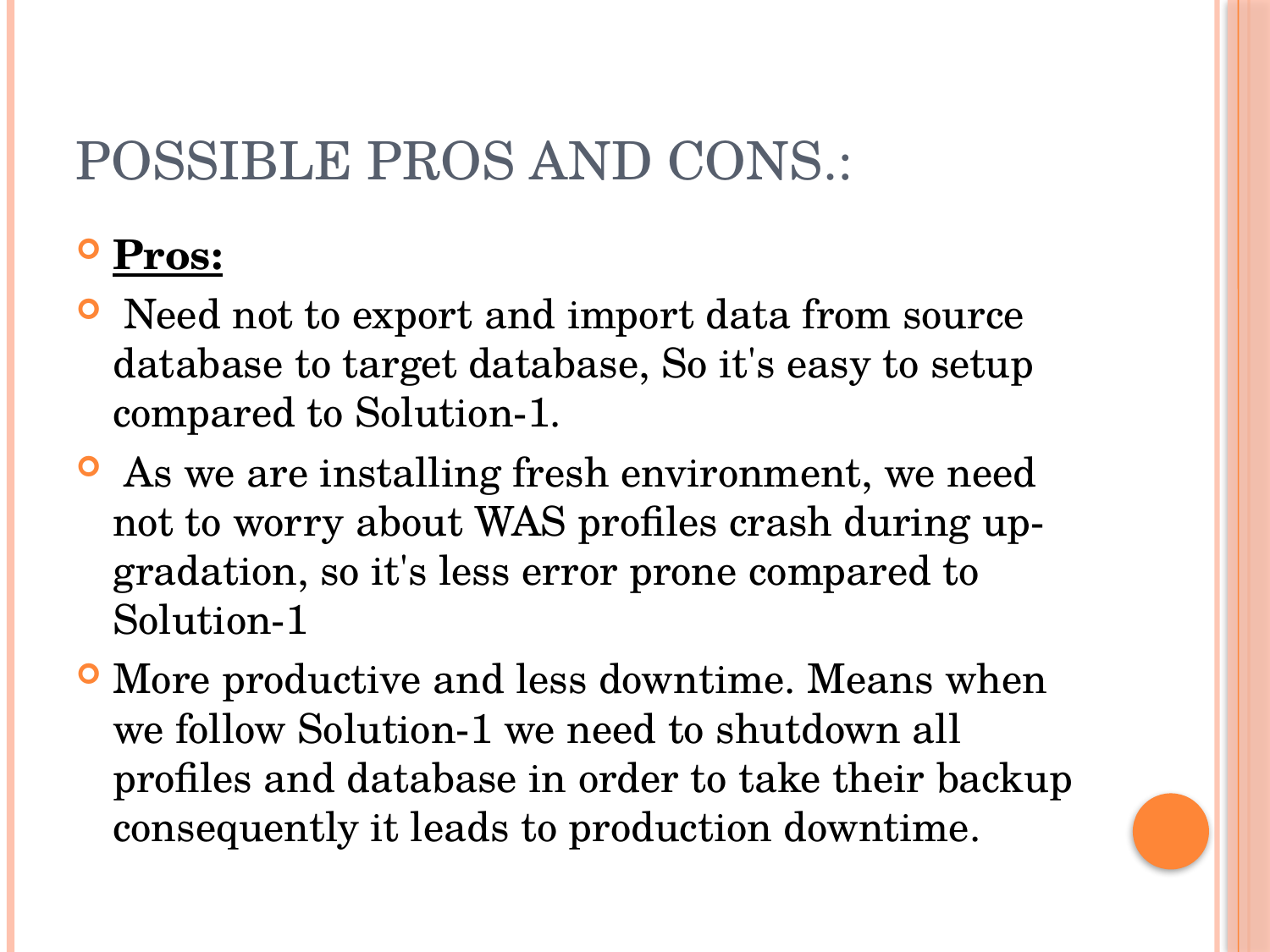

# Possible Pros and Cons.:
Pros:
 Need not to export and import data from source database to target database, So it's easy to setup compared to Solution-1.
 As we are installing fresh environment, we need not to worry about WAS profiles crash during up-gradation, so it's less error prone compared to Solution-1
More productive and less downtime. Means when we follow Solution-1 we need to shutdown all profiles and database in order to take their backup consequently it leads to production downtime.